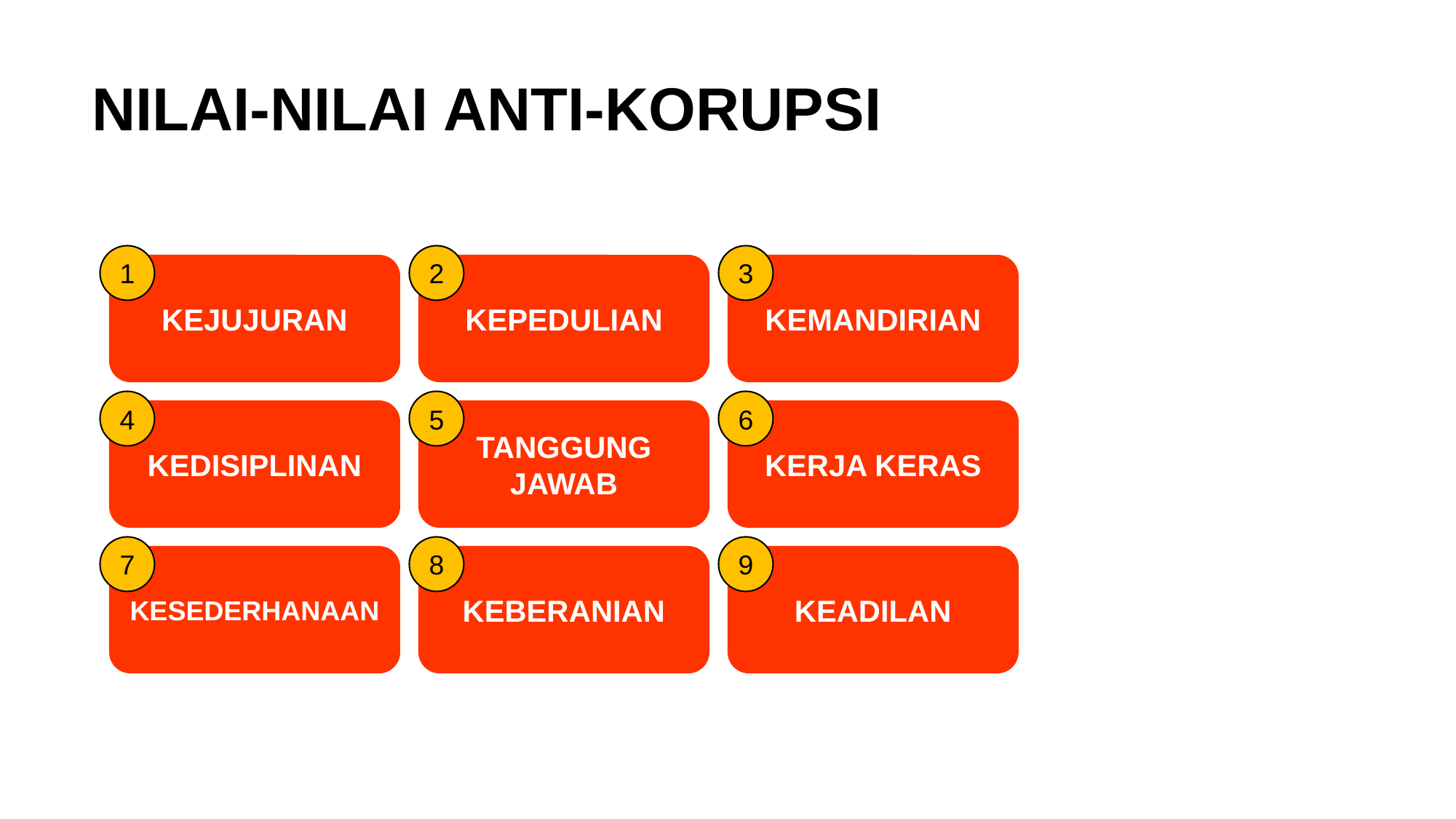

# NILAI-NILAI ANTI-KORUPSI
1
KEJUJURAN
2
KEPEDULIAN
3
KEMANDIRIAN
4
KEDISIPLINAN
5
TANGGUNG JAWAB
6
KERJA KERAS
7
KESEDERHANAAN
8
KEBERANIAN
9
KEADILAN